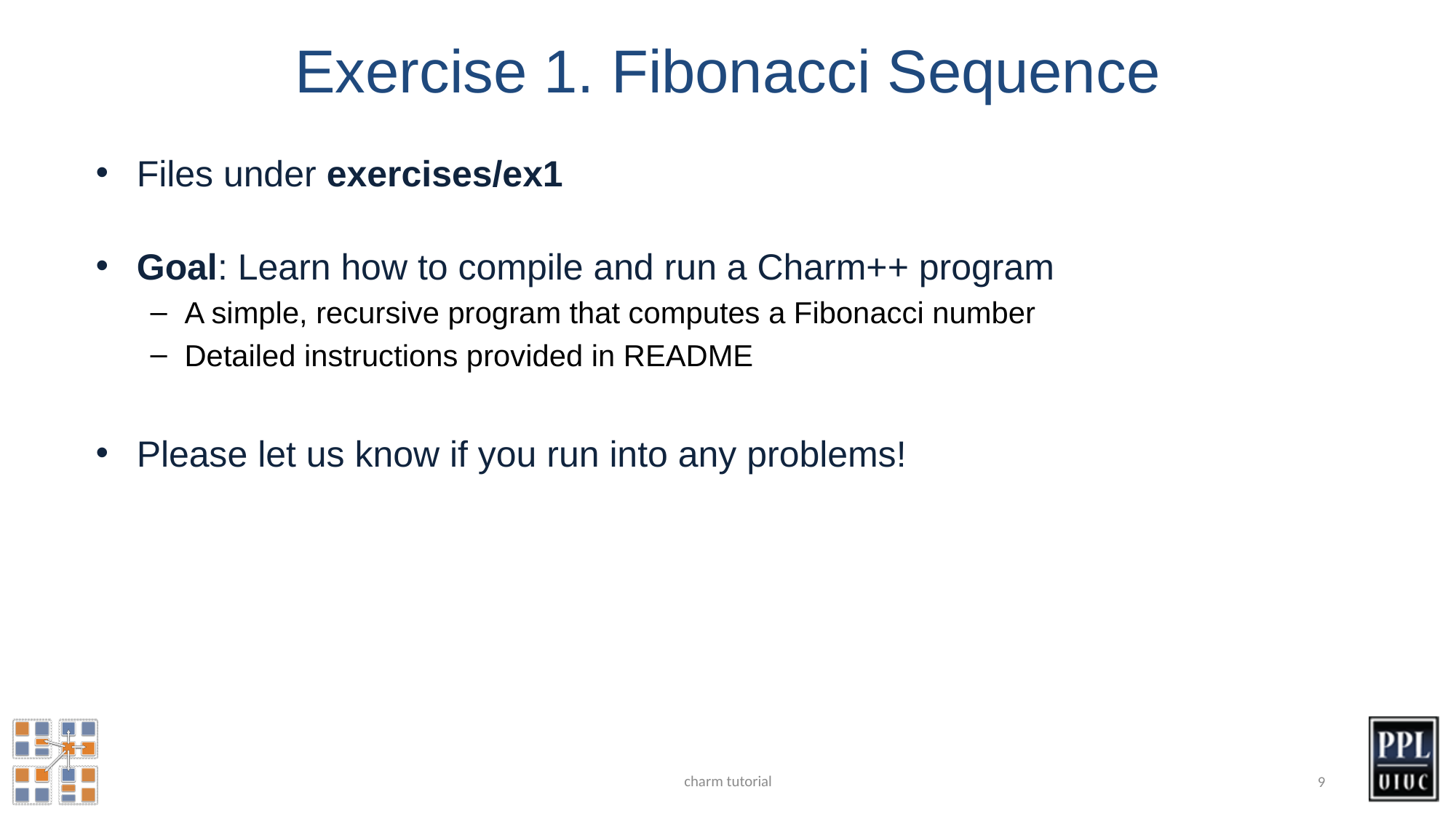

# Exercise 1. Fibonacci Sequence
Files under exercises/ex1

Goal: Learn how to compile and run a Charm++ program
A simple, recursive program that computes a Fibonacci number
Detailed instructions provided in README

Please let us know if you run into any problems!
charm tutorial
9